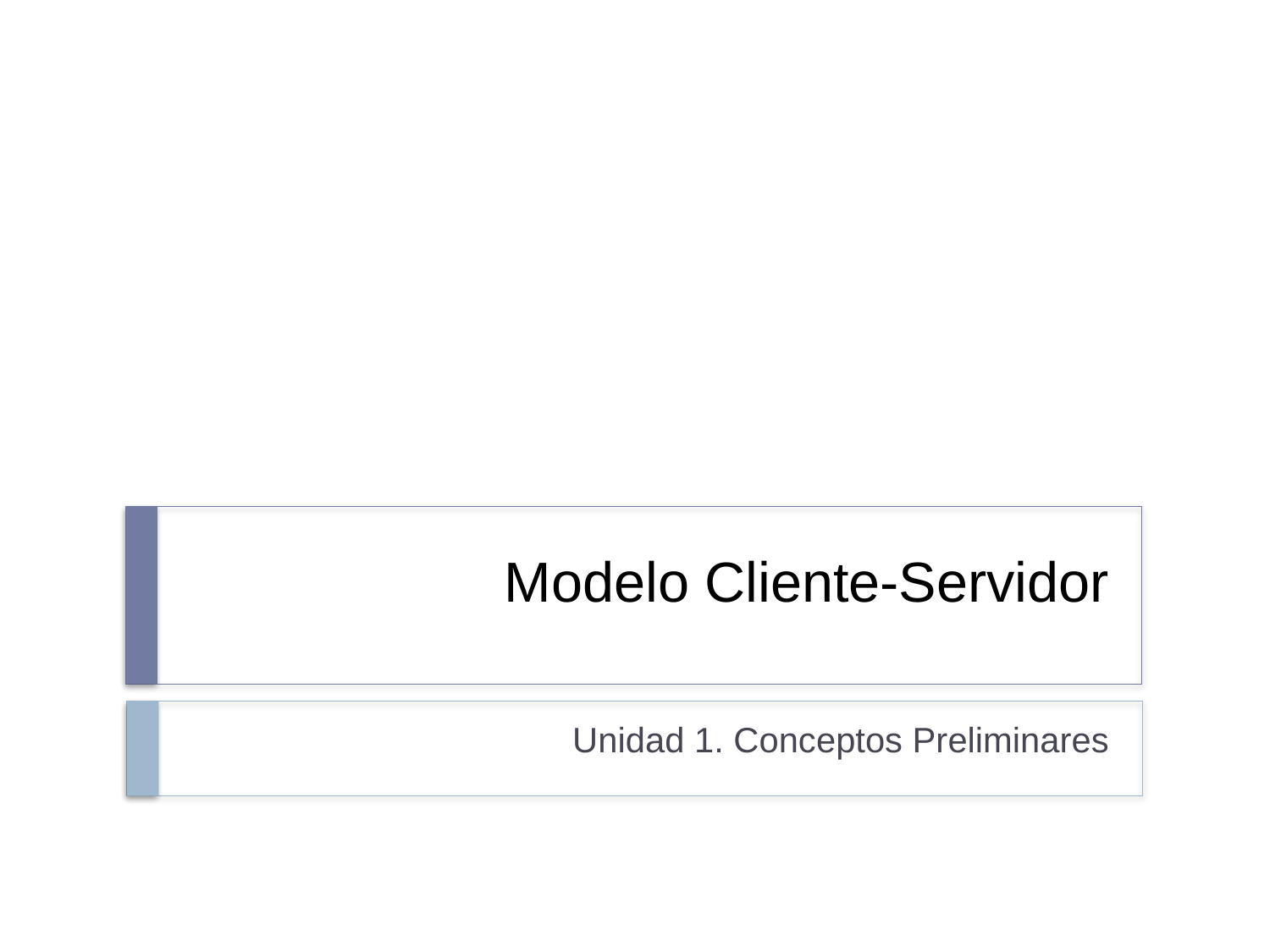

# Modelo Cliente-Servidor
Unidad 1. Conceptos Preliminares